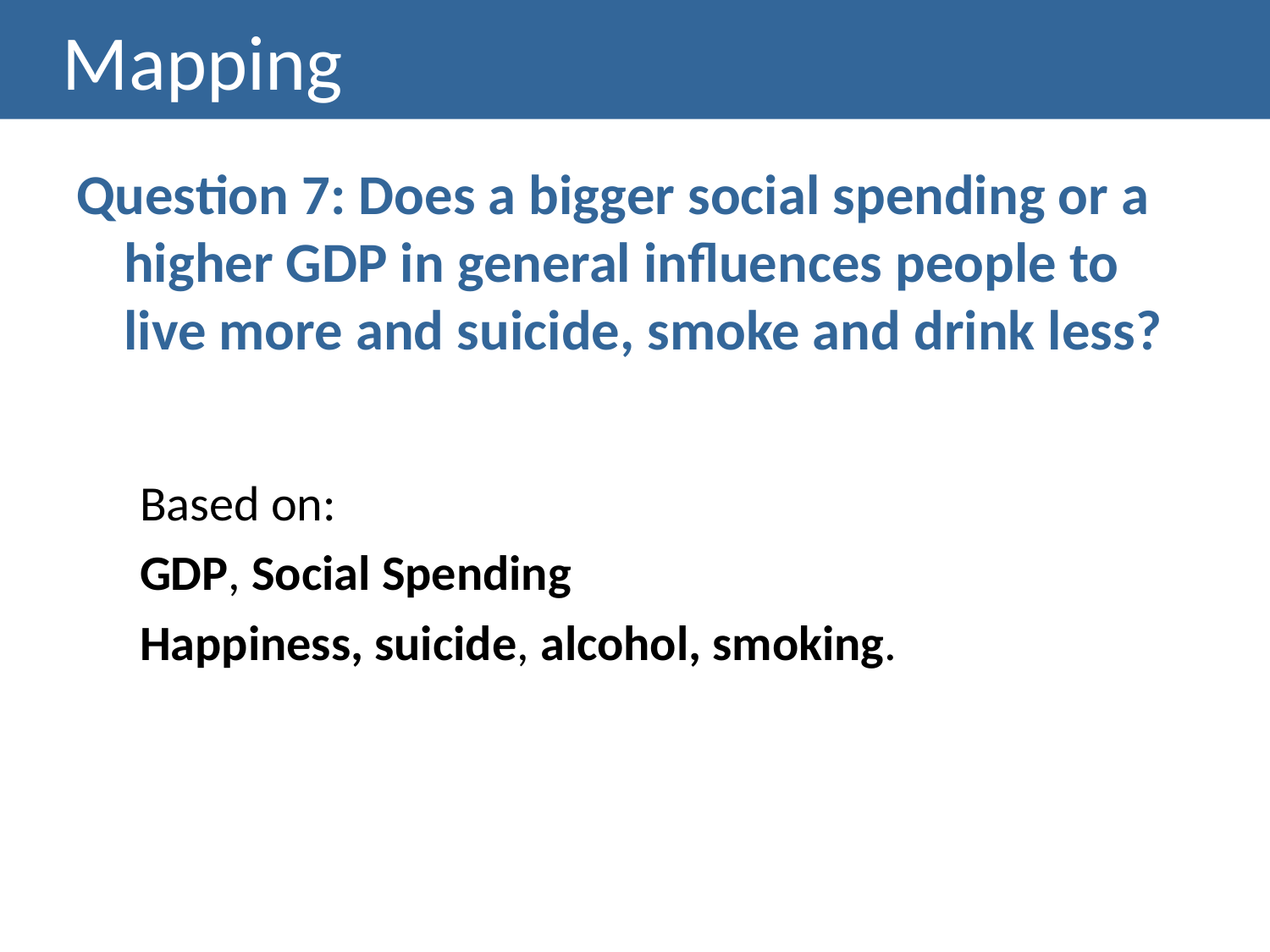

# Mapping
Question 7: Does a bigger social spending or a higher GDP in general influences people to live more and suicide, smoke and drink less?

Based on:
GDP, Social Spending
Happiness, suicide, alcohol, smoking.